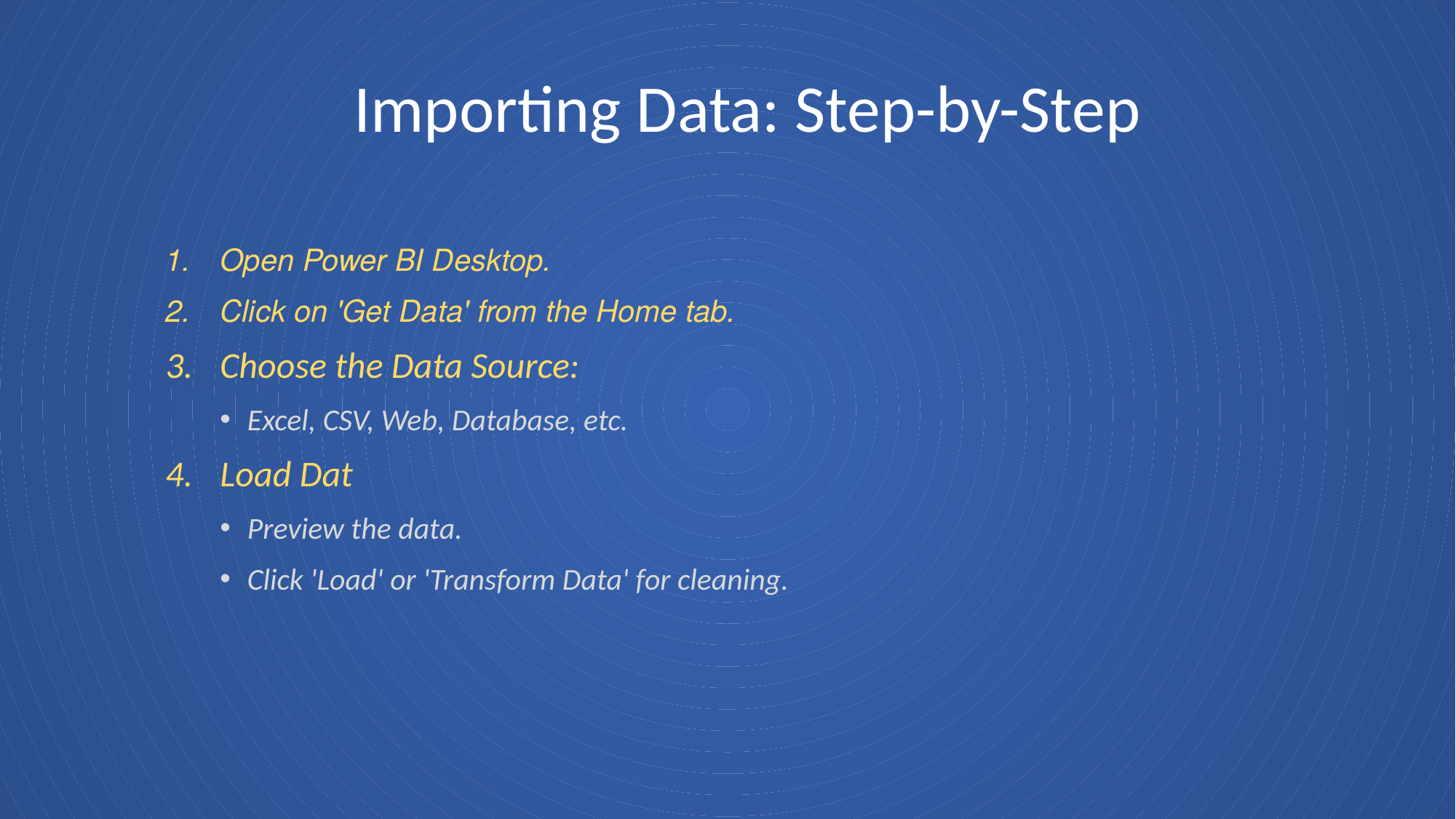

# Importing Data: Step-by-Step
Open Power BI Desktop.
Click on 'Get Data' from the Home tab.
Choose the Data Source:
Excel, CSV, Web, Database, etc.
Load Dat
Preview the data.
Click 'Load' or 'Transform Data' for cleaning.